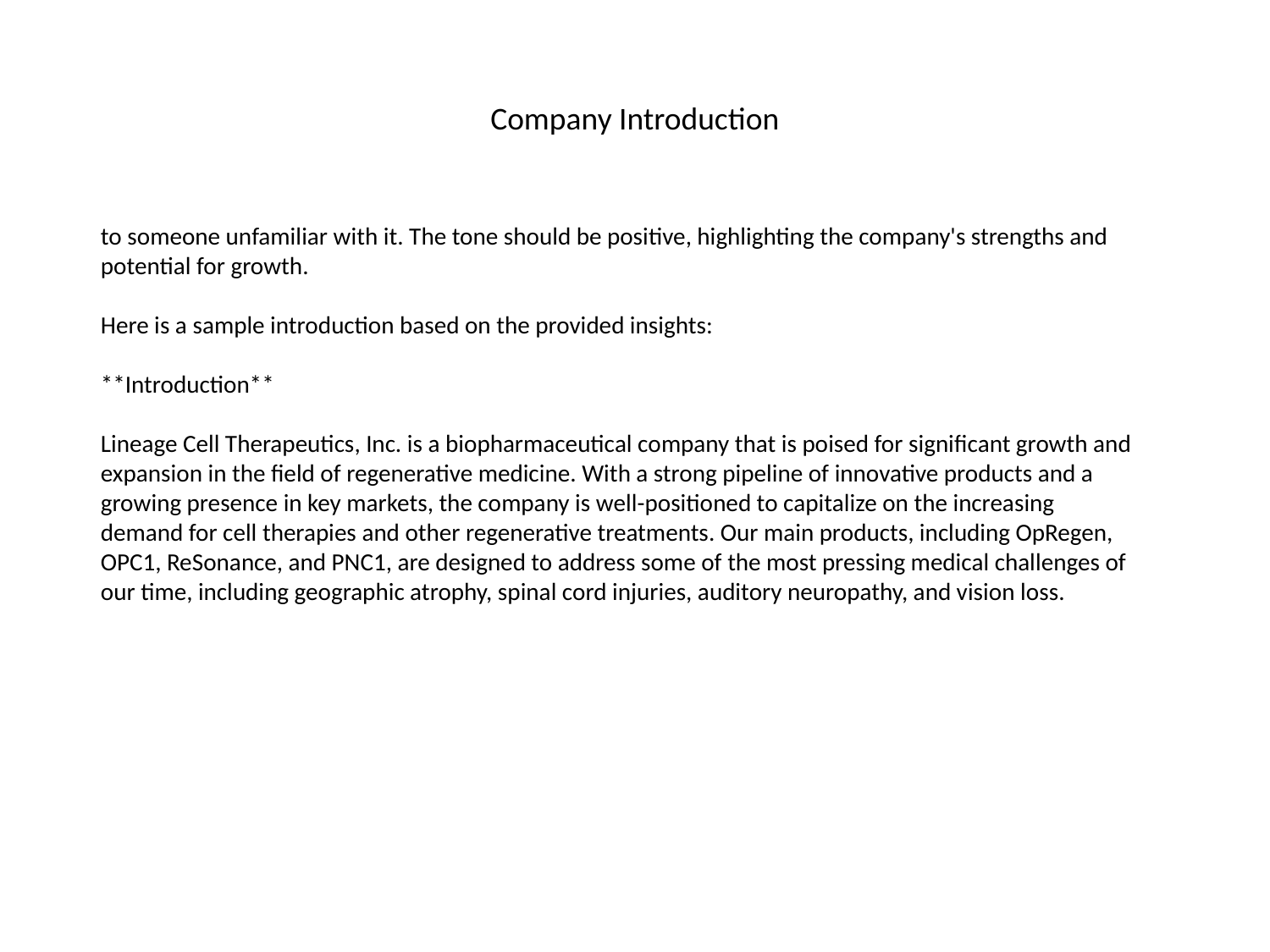

# Company Introduction

to someone unfamiliar with it. The tone should be positive, highlighting the company's strengths and potential for growth.
Here is a sample introduction based on the provided insights:
**Introduction**
Lineage Cell Therapeutics, Inc. is a biopharmaceutical company that is poised for significant growth and expansion in the field of regenerative medicine. With a strong pipeline of innovative products and a growing presence in key markets, the company is well-positioned to capitalize on the increasing demand for cell therapies and other regenerative treatments. Our main products, including OpRegen, OPC1, ReSonance, and PNC1, are designed to address some of the most pressing medical challenges of our time, including geographic atrophy, spinal cord injuries, auditory neuropathy, and vision loss.